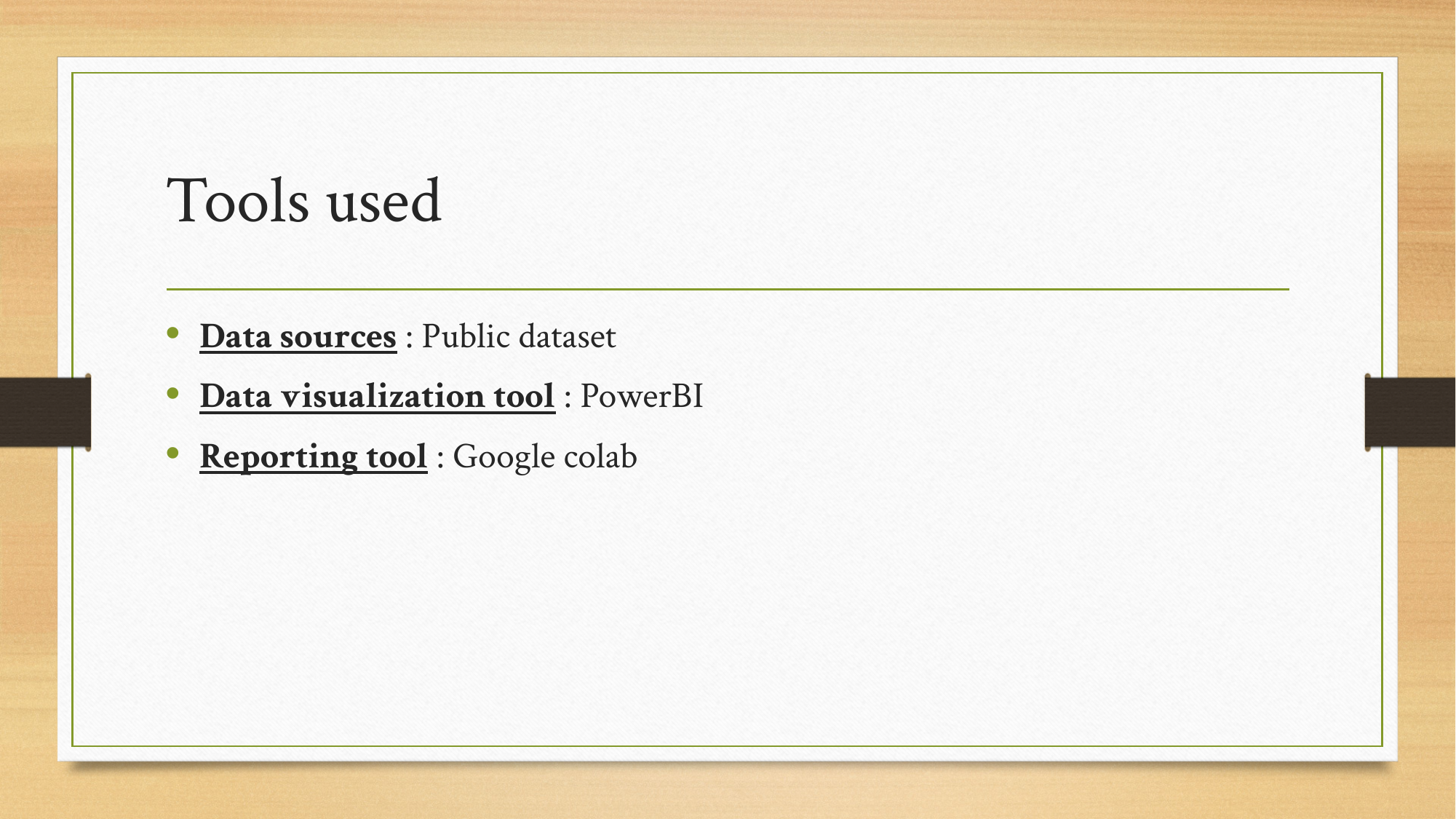

# Tools used
Data sources : Public dataset
Data visualization tool : PowerBI
Reporting tool : Google colab